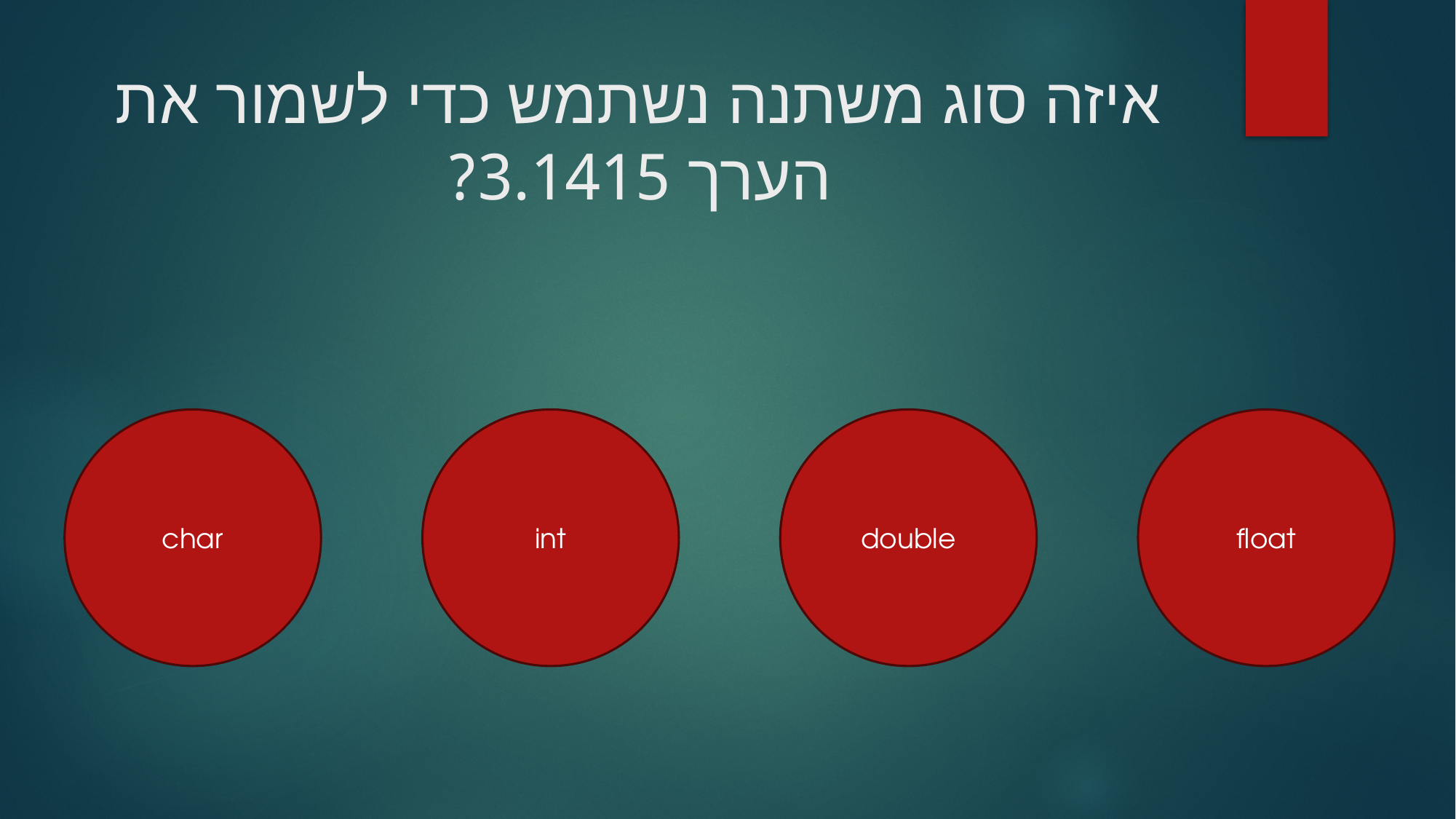

# איזה סוג משתנה נשתמש כדי לשמור את הערך 3.1415?
char
int
double
float